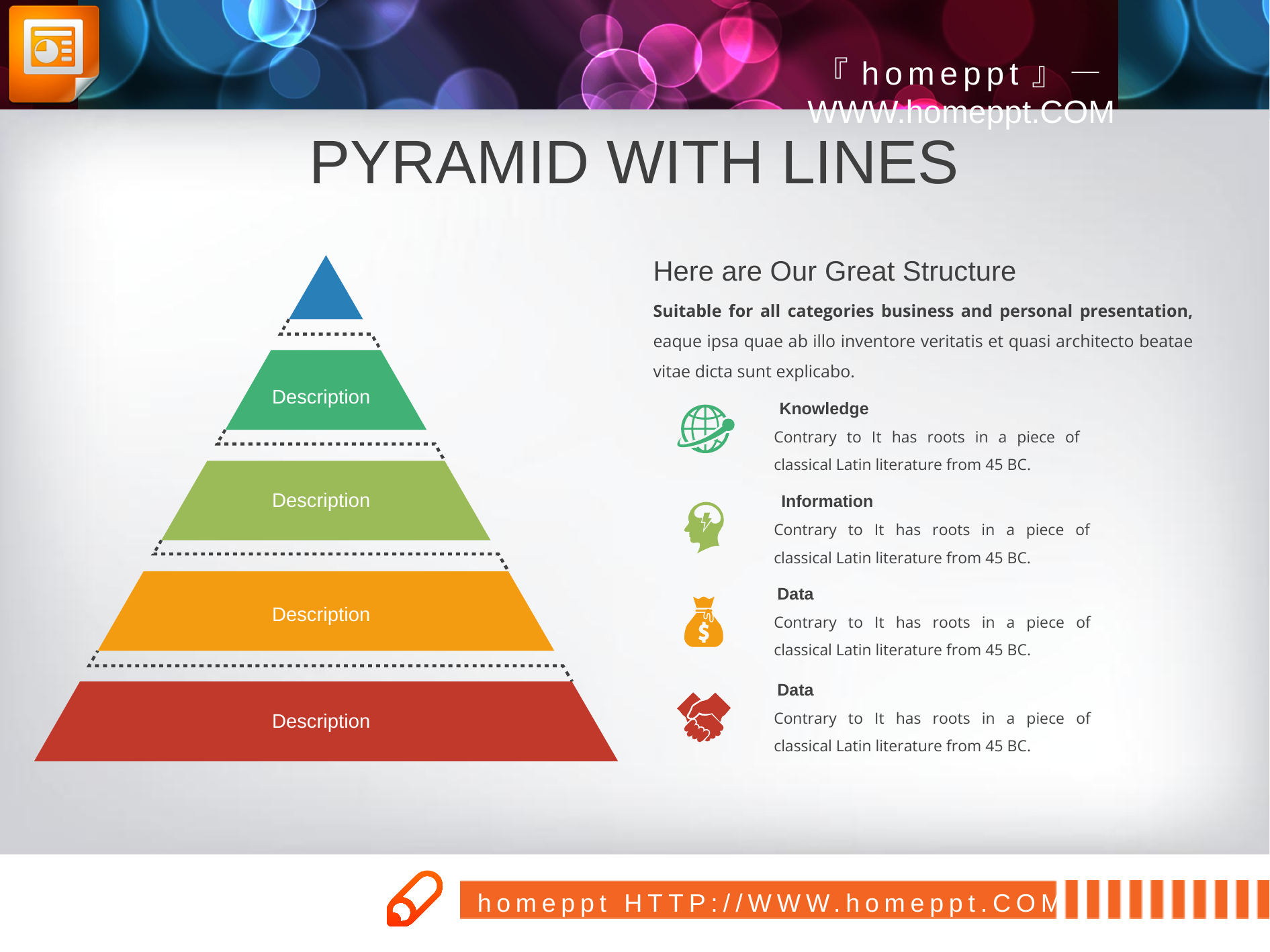

PYRAMID WITH LINES
Here are Our Great Structure

Suitable for all categories business and personal presentation, eaque ipsa quae ab illo inventore veritatis et quasi architecto beatae vitae dicta sunt explicabo.

Description
Knowledge

Contrary to It has roots in a piece of classical Latin literature from 45 BC.

Description
Information

Contrary to It has roots in a piece of classical Latin literature from 45 BC.

Data

Description
Contrary to It has roots in a piece of classical Latin literature from 45 BC.

Data

Contrary to It has roots in a piece of classical Latin literature from 45 BC.
Description